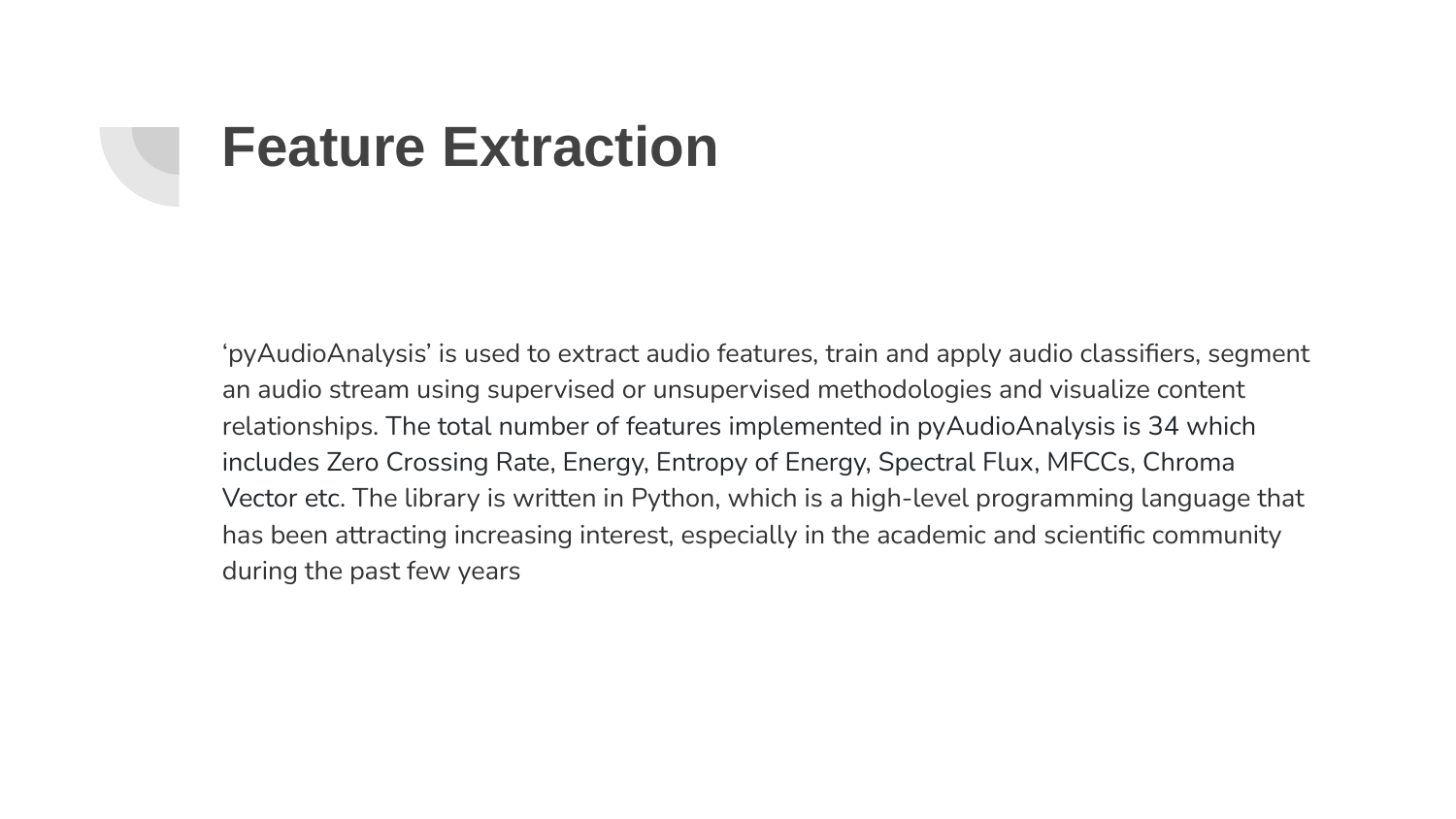

# Feature Extraction
‘pyAudioAnalysis’ is used to extract audio features, train and apply audio classifiers, segment an audio stream using supervised or unsupervised methodologies and visualize content relationships. The total number of features implemented in pyAudioAnalysis is 34 which includes Zero Crossing Rate, Energy, Entropy of Energy, Spectral Flux, MFCCs, Chroma Vector etc. The library is written in Python, which is a high-level programming language that has been attracting increasing interest, especially in the academic and scientific community during the past few years